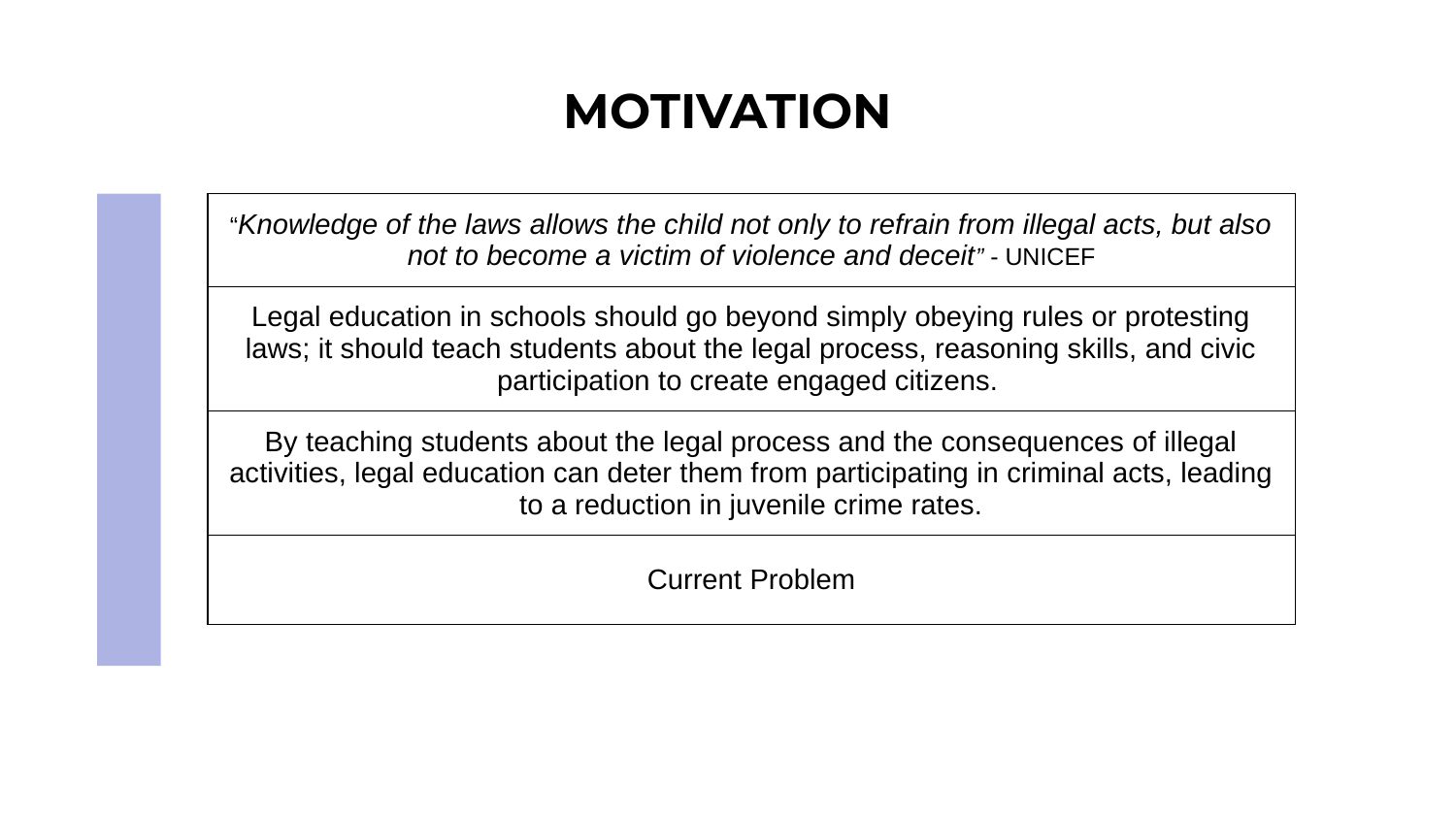

# MOTIVATION

| “Knowledge of the laws allows the child not only to refrain from illegal acts, but also not to become a victim of violence and deceit” - UNICEF |
| --- |
| Legal education in schools should go beyond simply obeying rules or protesting laws; it should teach students about the legal process, reasoning skills, and civic participation to create engaged citizens. |
| By teaching students about the legal process and the consequences of illegal activities, legal education can deter them from participating in criminal acts, leading to a reduction in juvenile crime rates. |
| Current Problem |